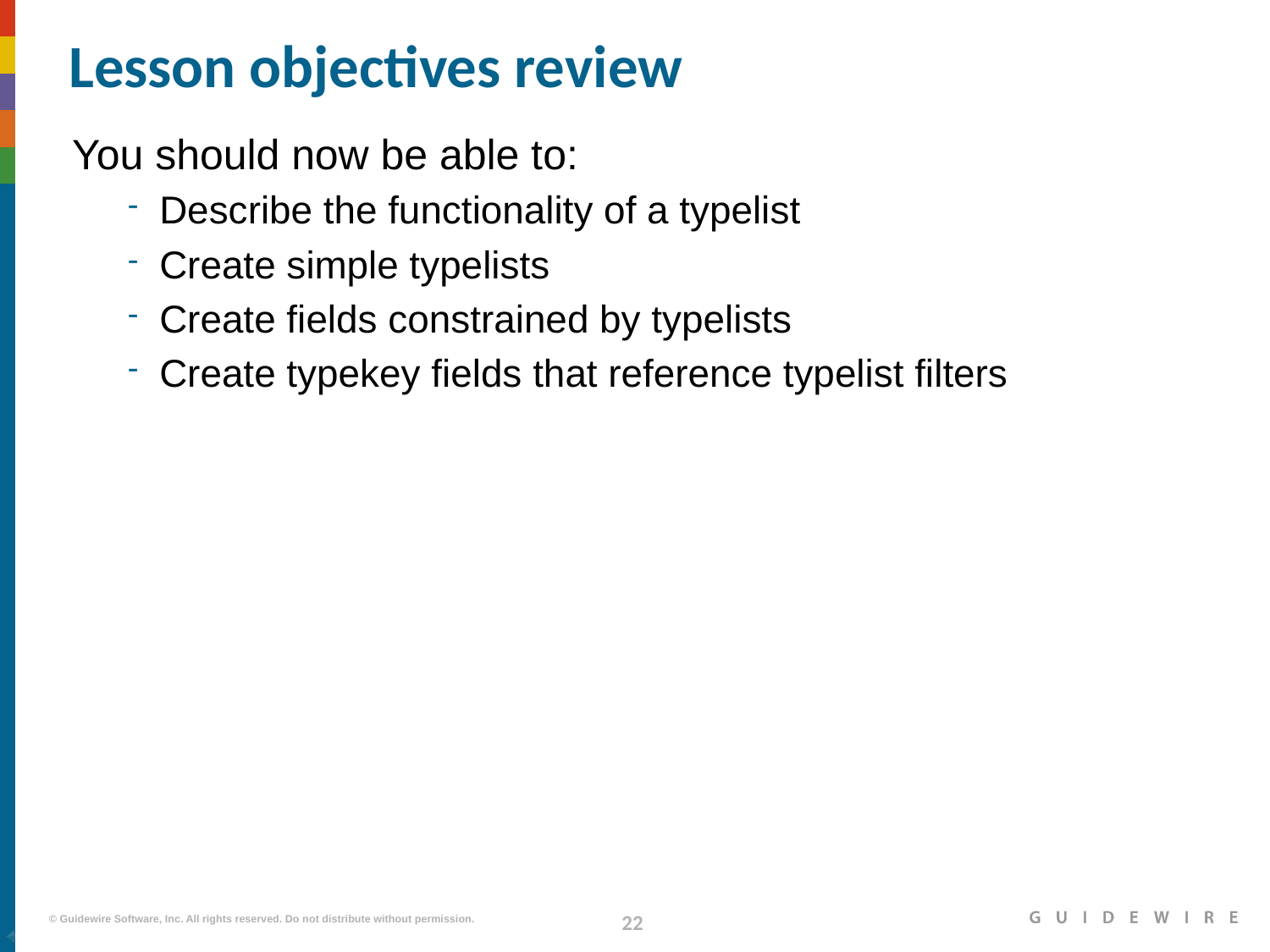

# Lesson objectives review
You should now be able to:
Describe the functionality of a typelist
Create simple typelists
Create fields constrained by typelists
Create typekey fields that reference typelist filters